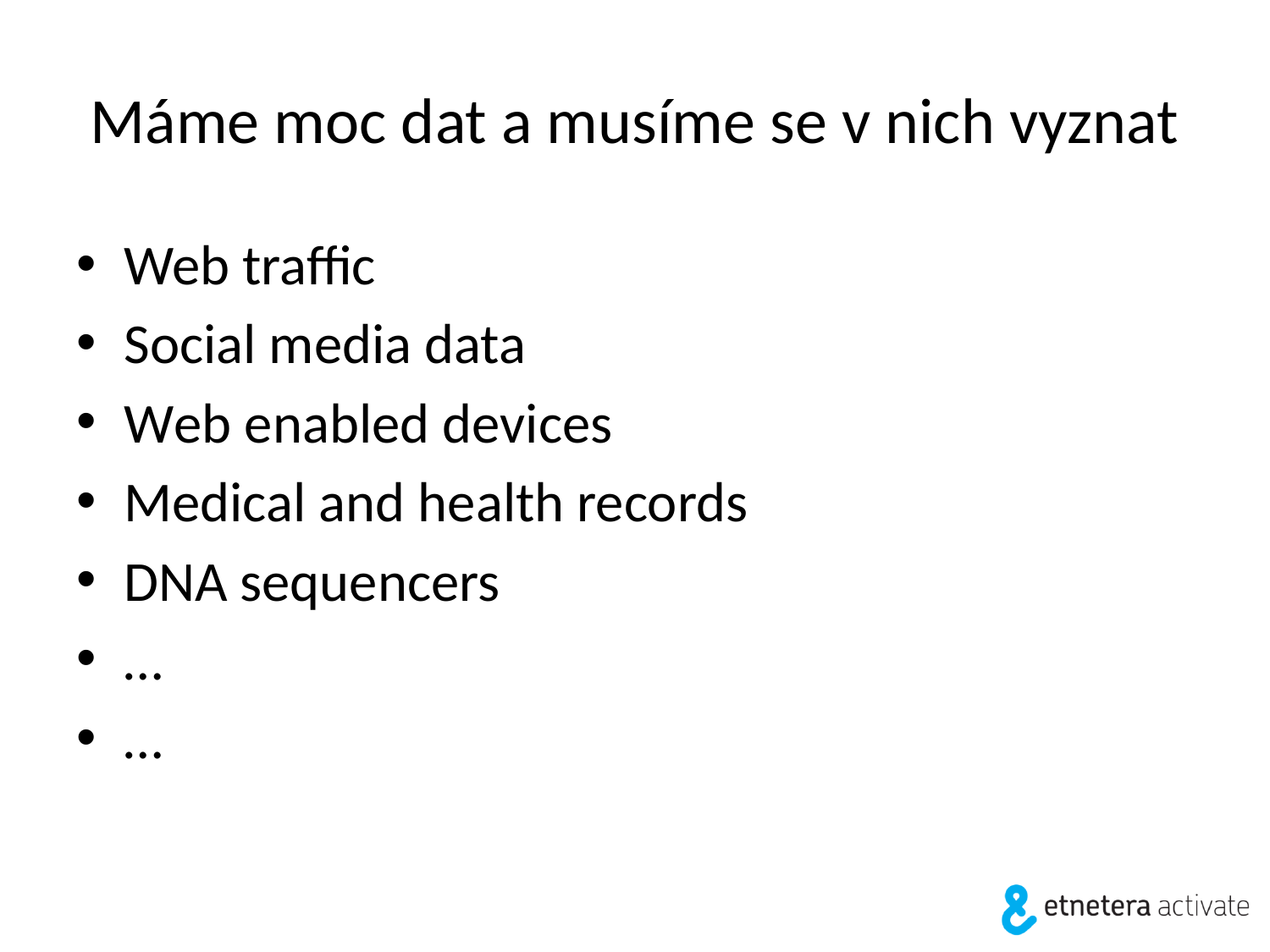

# Máme moc dat a musíme se v nich vyznat
Web traffic
Social media data
Web enabled devices
Medical and health records
DNA sequencers
…
…